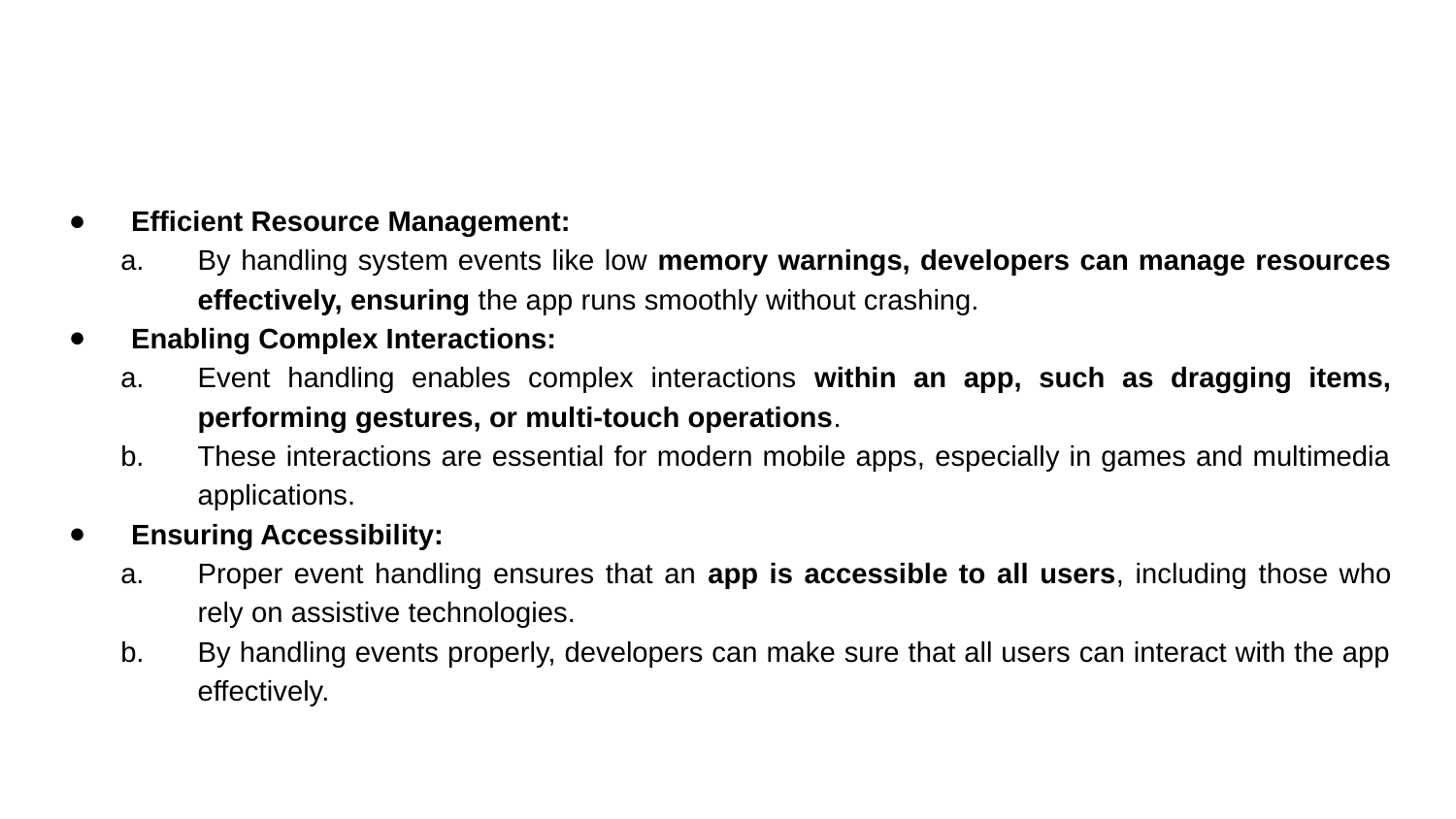

#
Efficient Resource Management:
By handling system events like low memory warnings, developers can manage resources effectively, ensuring the app runs smoothly without crashing.
Enabling Complex Interactions:
Event handling enables complex interactions within an app, such as dragging items, performing gestures, or multi-touch operations.
These interactions are essential for modern mobile apps, especially in games and multimedia applications.
Ensuring Accessibility:
Proper event handling ensures that an app is accessible to all users, including those who rely on assistive technologies.
By handling events properly, developers can make sure that all users can interact with the app effectively.